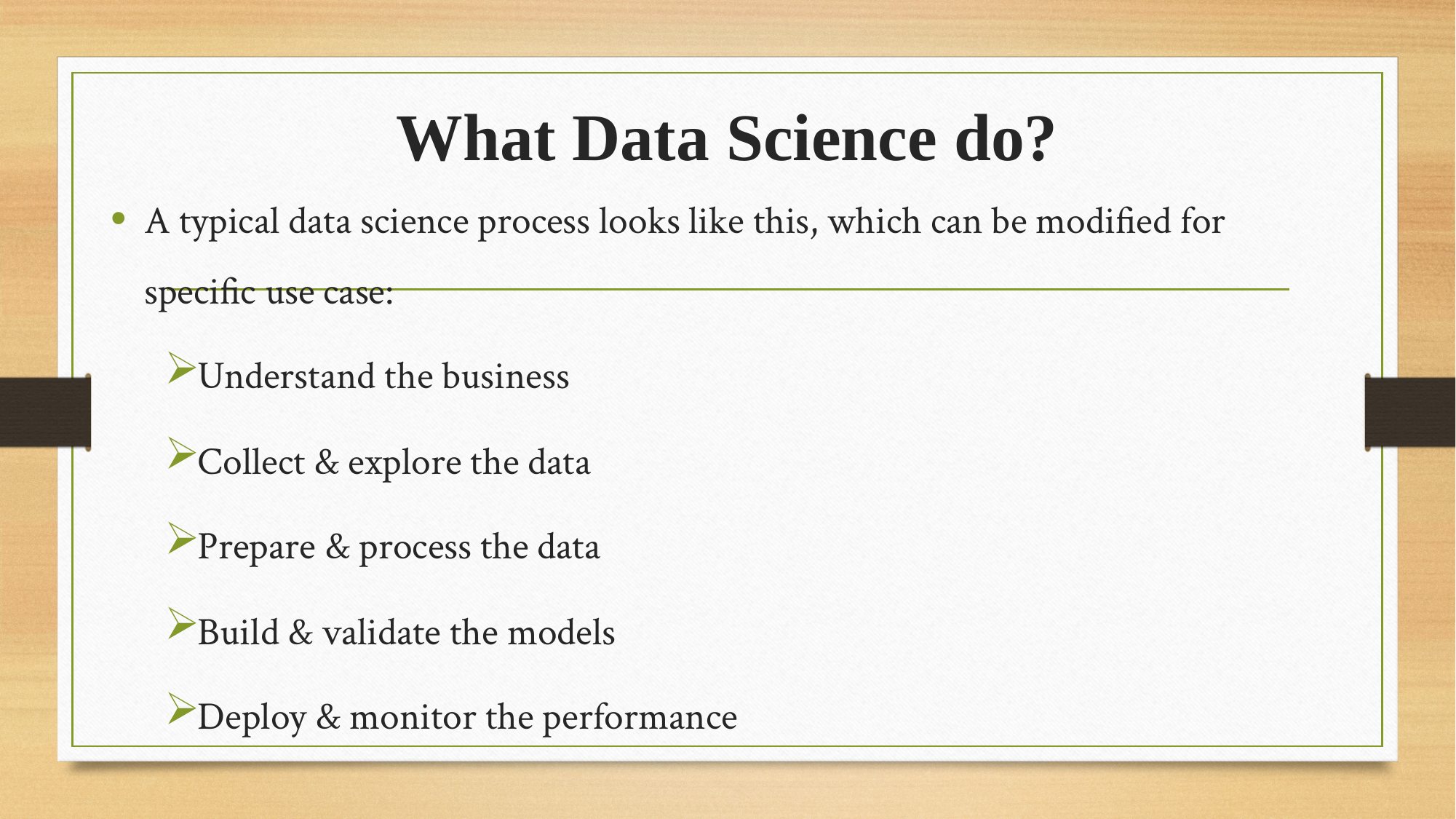

# What Data Science do?
A typical data science process looks like this, which can be modified for specific use case:
Understand the business
Collect & explore the data
Prepare & process the data
Build & validate the models
Deploy & monitor the performance